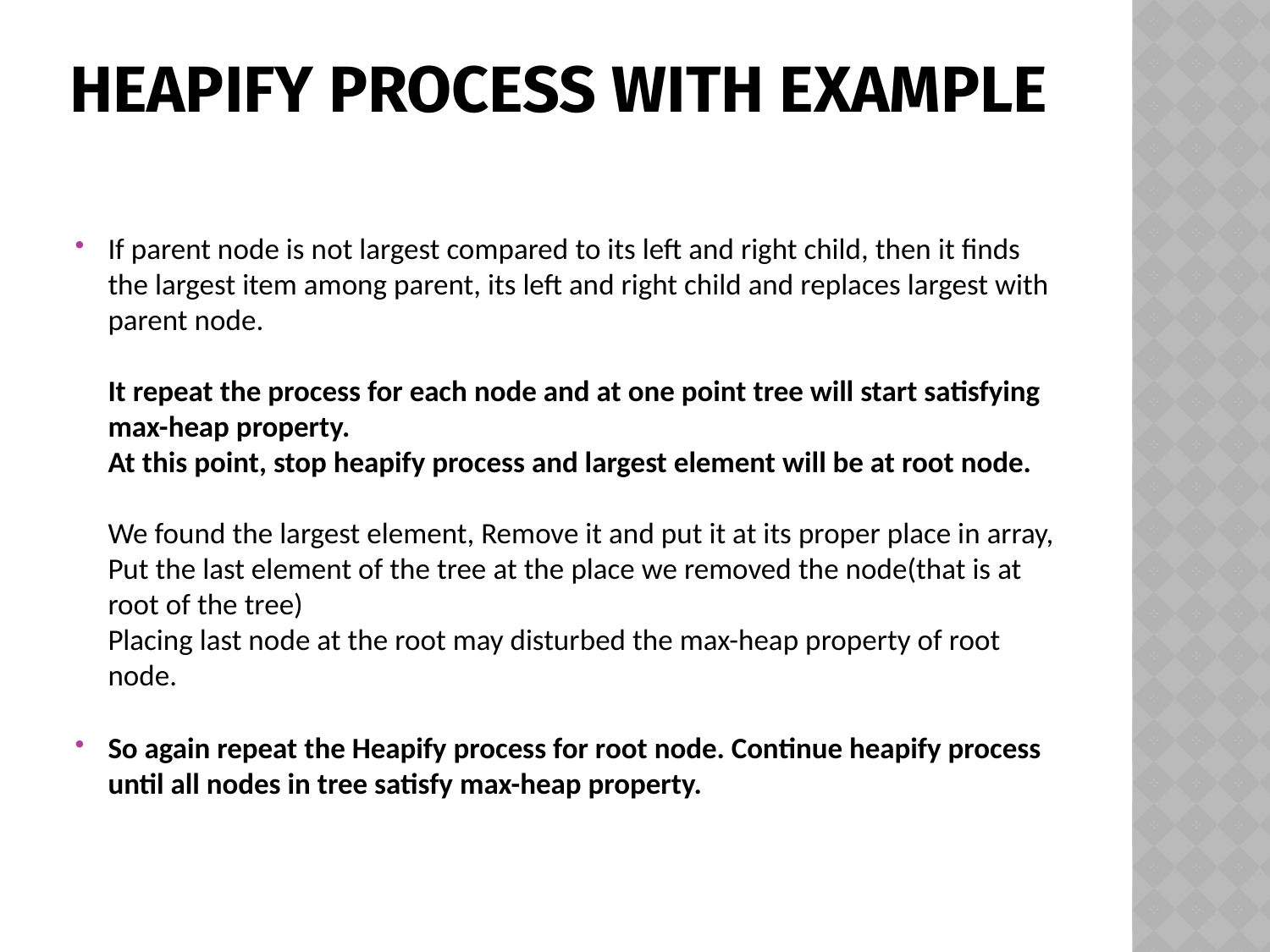

# Heapify Process with Example
If parent node is not largest compared to its left and right child, then it finds the largest item among parent, its left and right child and replaces largest with parent node.
It repeat the process for each node and at one point tree will start satisfying max-heap property.
At this point, stop heapify process and largest element will be at root node.
We found the largest element, Remove it and put it at its proper place in array,
Put the last element of the tree at the place we removed the node(that is at root of the tree)
Placing last node at the root may disturbed the max-heap property of root node.
So again repeat the Heapify process for root node. Continue heapify process until all nodes in tree satisfy max-heap property.